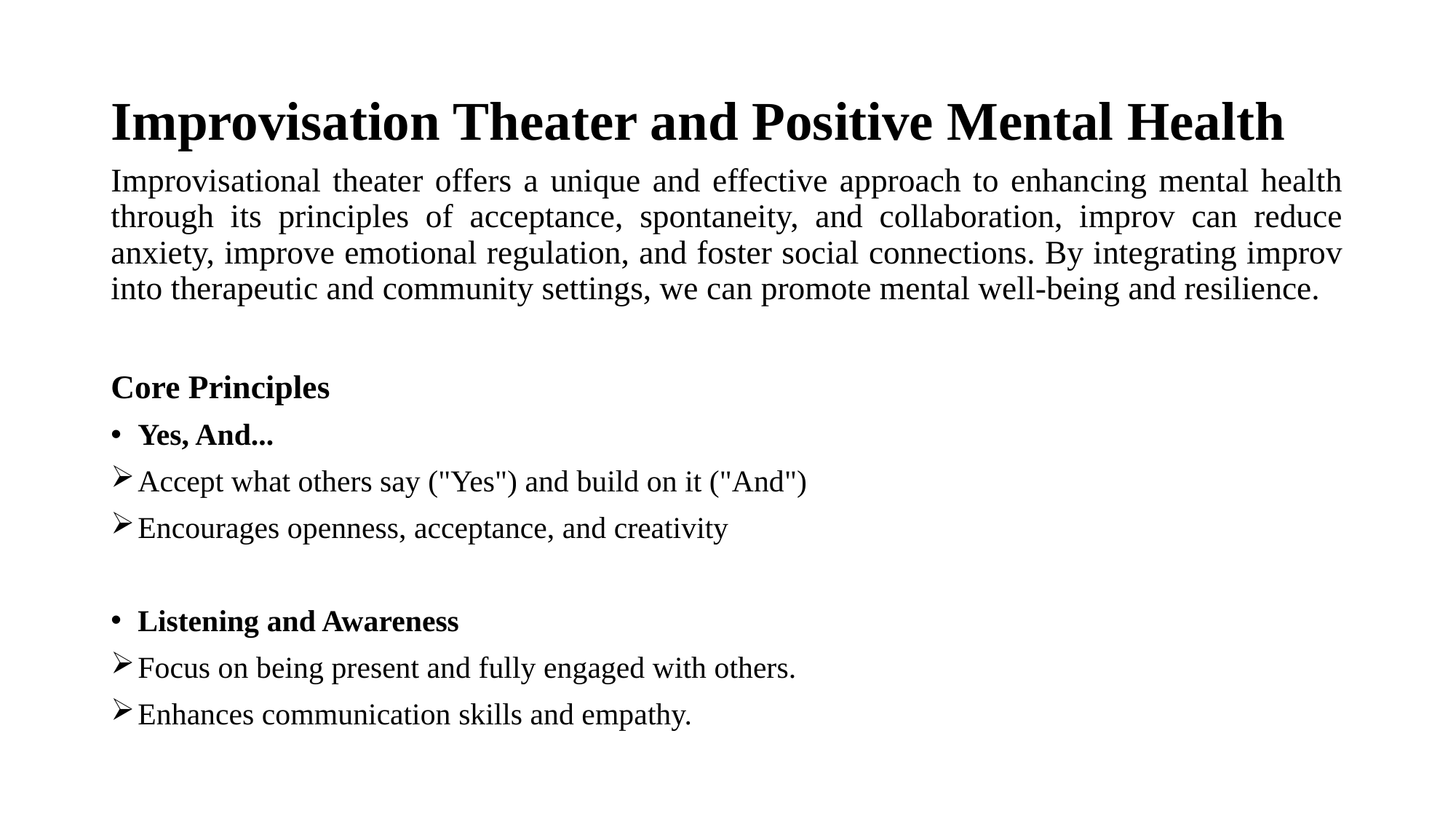

# Improvisation Theater and Positive Mental Health
Improvisational theater offers a unique and effective approach to enhancing mental health through its principles of acceptance, spontaneity, and collaboration, improv can reduce anxiety, improve emotional regulation, and foster social connections. By integrating improv into therapeutic and community settings, we can promote mental well-being and resilience.

Core Principles
Yes, And...
Accept what others say ("Yes") and build on it ("And")
Encourages openness, acceptance, and creativity

Listening and Awareness
Focus on being present and fully engaged with others.
Enhances communication skills and empathy.